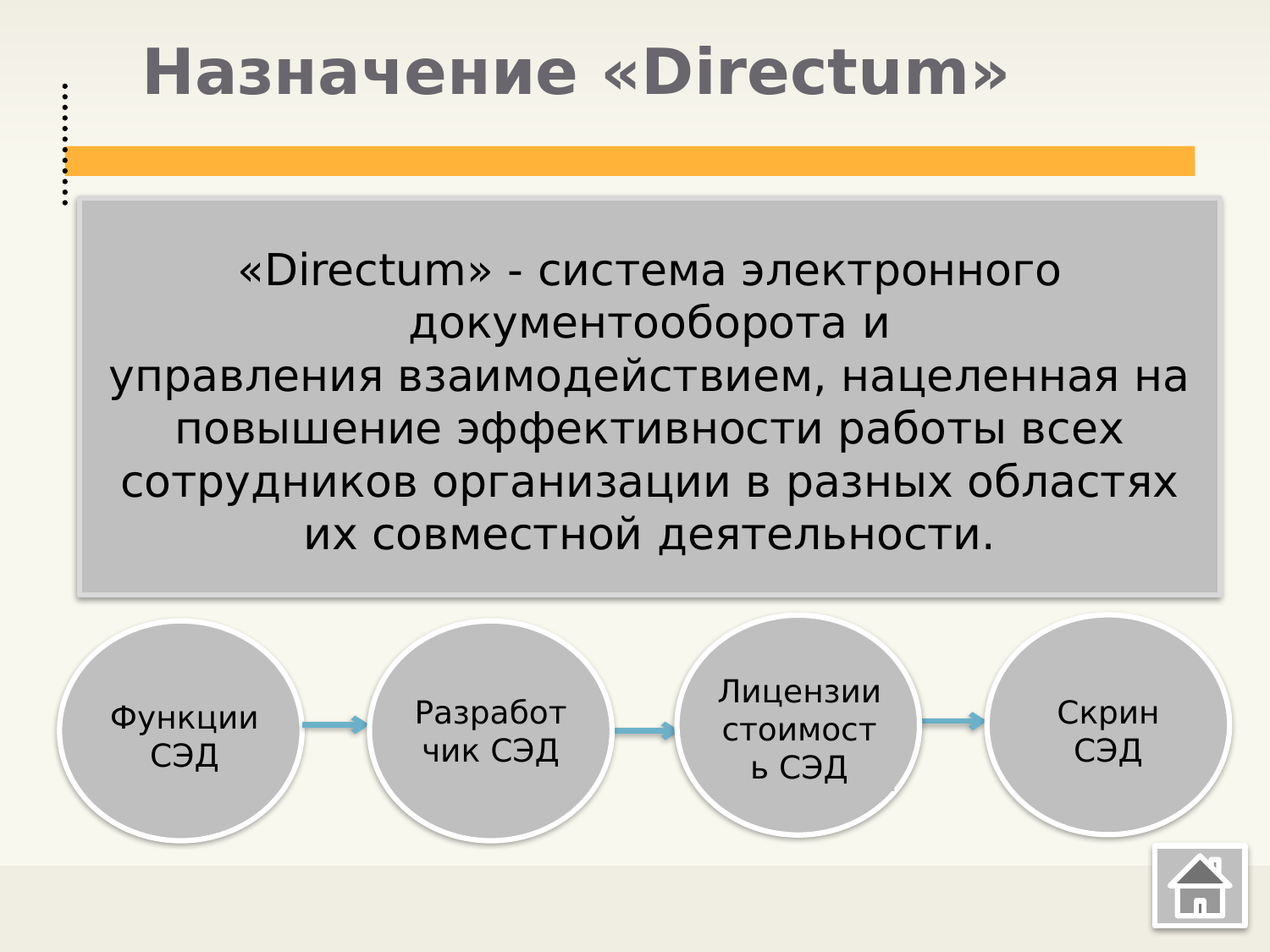

# Назначение «Directum»

«Directum» - система электронного документооборота и управления взаимодействием, нацеленная на повышение эффективности работы всех сотрудников организации в разных областях их совместной деятельности.

Лицензии стоимость СЭД
Скрин СЭД
Разработчик СЭД
Функции СЭД